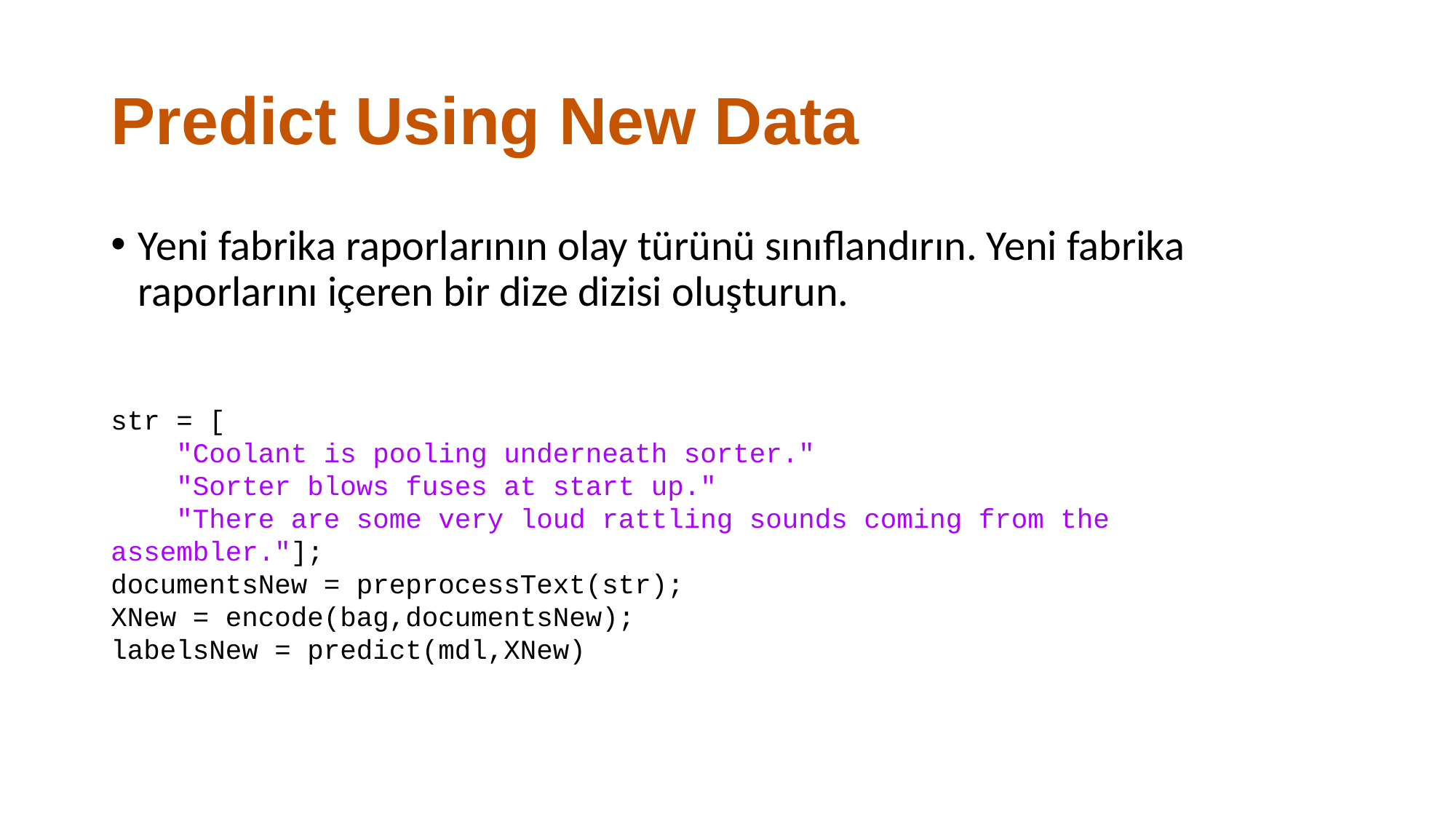

# Predict Using New Data
Yeni fabrika raporlarının olay türünü sınıflandırın. Yeni fabrika raporlarını içeren bir dize dizisi oluşturun.
str = [
    "Coolant is pooling underneath sorter."
    "Sorter blows fuses at start up."
    "There are some very loud rattling sounds coming from the assembler."];
documentsNew = preprocessText(str);
XNew = encode(bag,documentsNew);
labelsNew = predict(mdl,XNew)